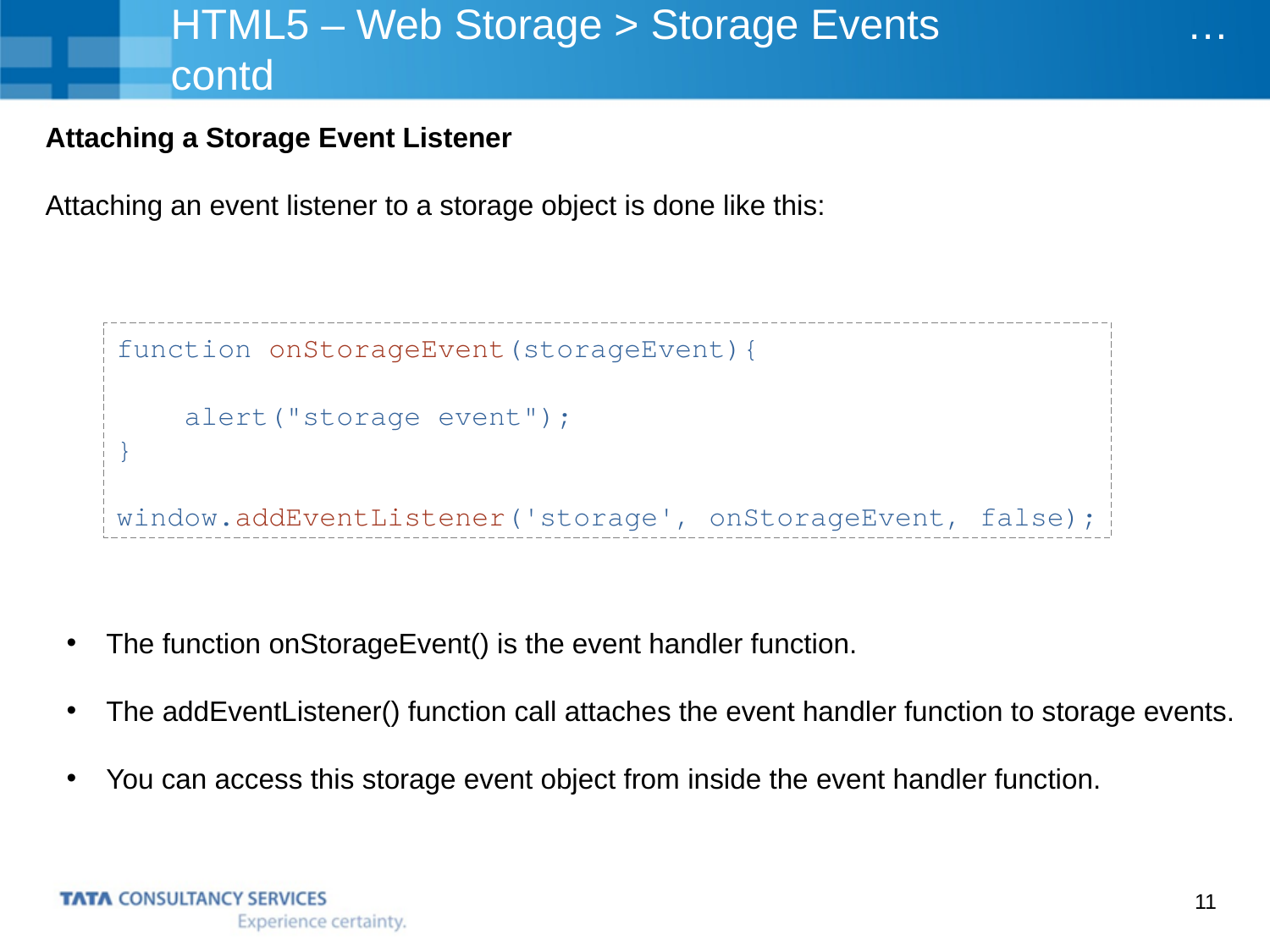

# HTML5 – Web Storage > Storage Events 		…contd
Attaching a Storage Event Listener

Attaching an event listener to a storage object is done like this:
function onStorageEvent(storageEvent){

    alert("storage event");
}

window.addEventListener('storage', onStorageEvent, false);
The function onStorageEvent() is the event handler function.

The addEventListener() function call attaches the event handler function to storage events.

You can access this storage event object from inside the event handler function.